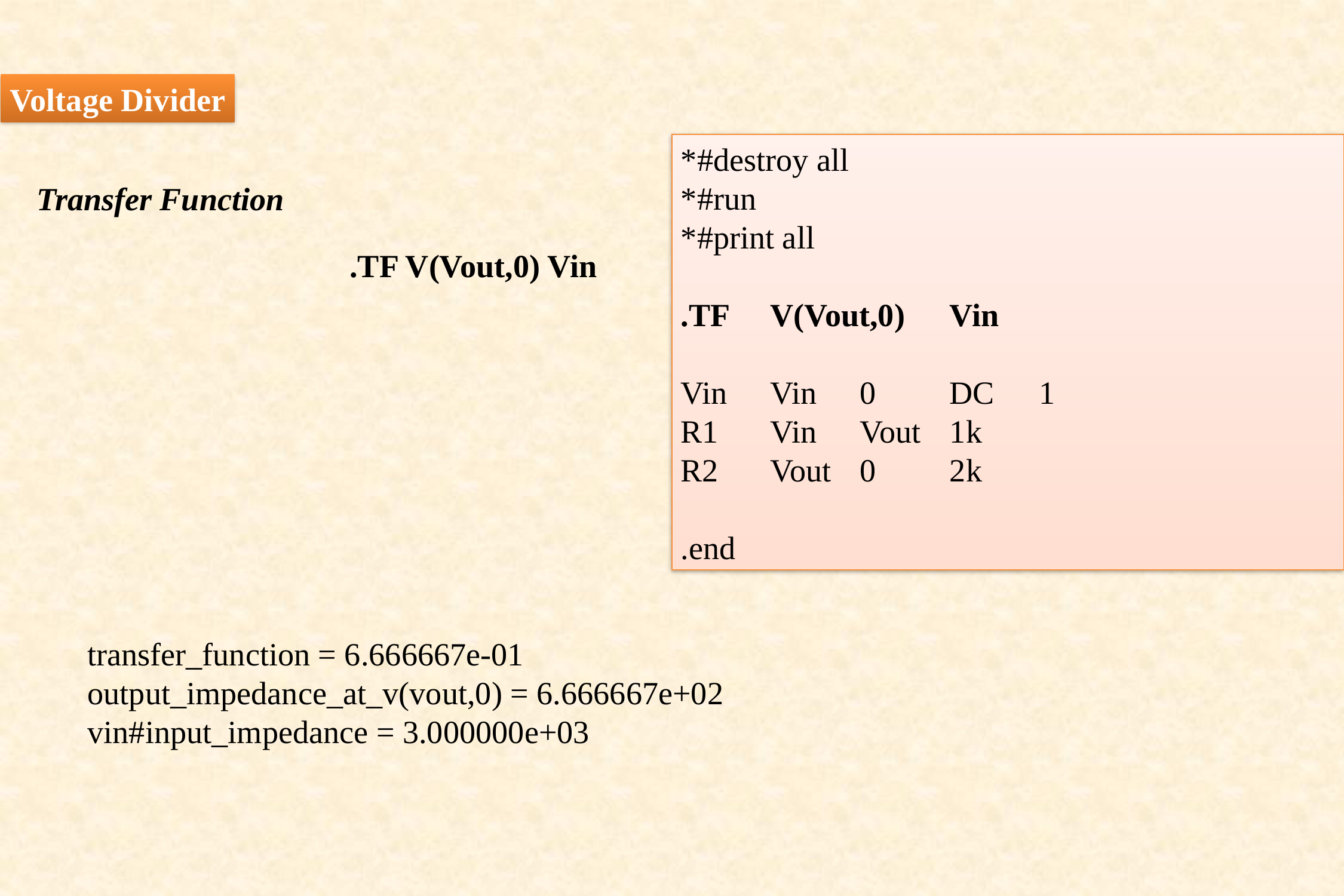

Voltage Divider
*#destroy all
*#run
*#print all

.TF 	V(Vout,0) 	Vin

Vin	Vin	0	DC	1
R1	Vin	Vout	1k
R2	Vout	0	2k

.end
Transfer Function
.TF V(Vout,0) Vin
transfer_function = 6.666667e-01
output_impedance_at_v(vout,0) = 6.666667e+02
vin#input_impedance = 3.000000e+03